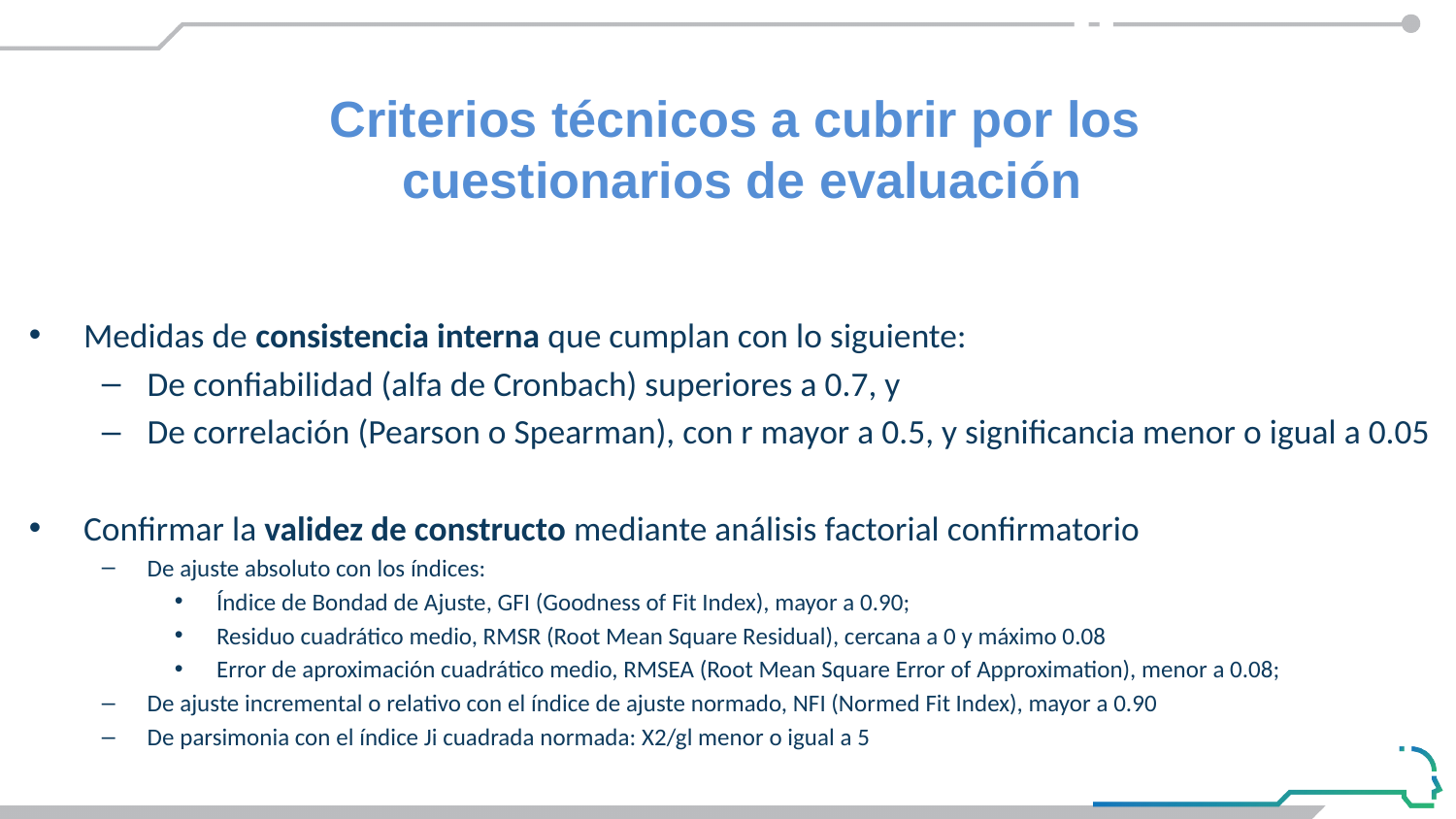

#
Criterios técnicos a cubrir por los
cuestionarios de evaluación

Medidas de consistencia interna que cumplan con lo siguiente:
De confiabilidad (alfa de Cronbach) superiores a 0.7, y
De correlación (Pearson o Spearman), con r mayor a 0.5, y significancia menor o igual a 0.05

Confirmar la validez de constructo mediante análisis factorial confirmatorio
De ajuste absoluto con los índices:
 Índice de Bondad de Ajuste, GFI (Goodness of Fit Index), mayor a 0.90;
 Residuo cuadrático medio, RMSR (Root Mean Square Residual), cercana a 0 y máximo 0.08
 Error de aproximación cuadrático medio, RMSEA (Root Mean Square Error of Approximation), menor a 0.08;
De ajuste incremental o relativo con el índice de ajuste normado, NFI (Normed Fit Index), mayor a 0.90
De parsimonia con el índice Ji cuadrada normada: X2/gl menor o igual a 5

En la NOM-035-STPS-2018 se vierten algunas sugerencias sobre la identificación y el tratamiento de los FRP en vías de promover un entorno laboral favorable.